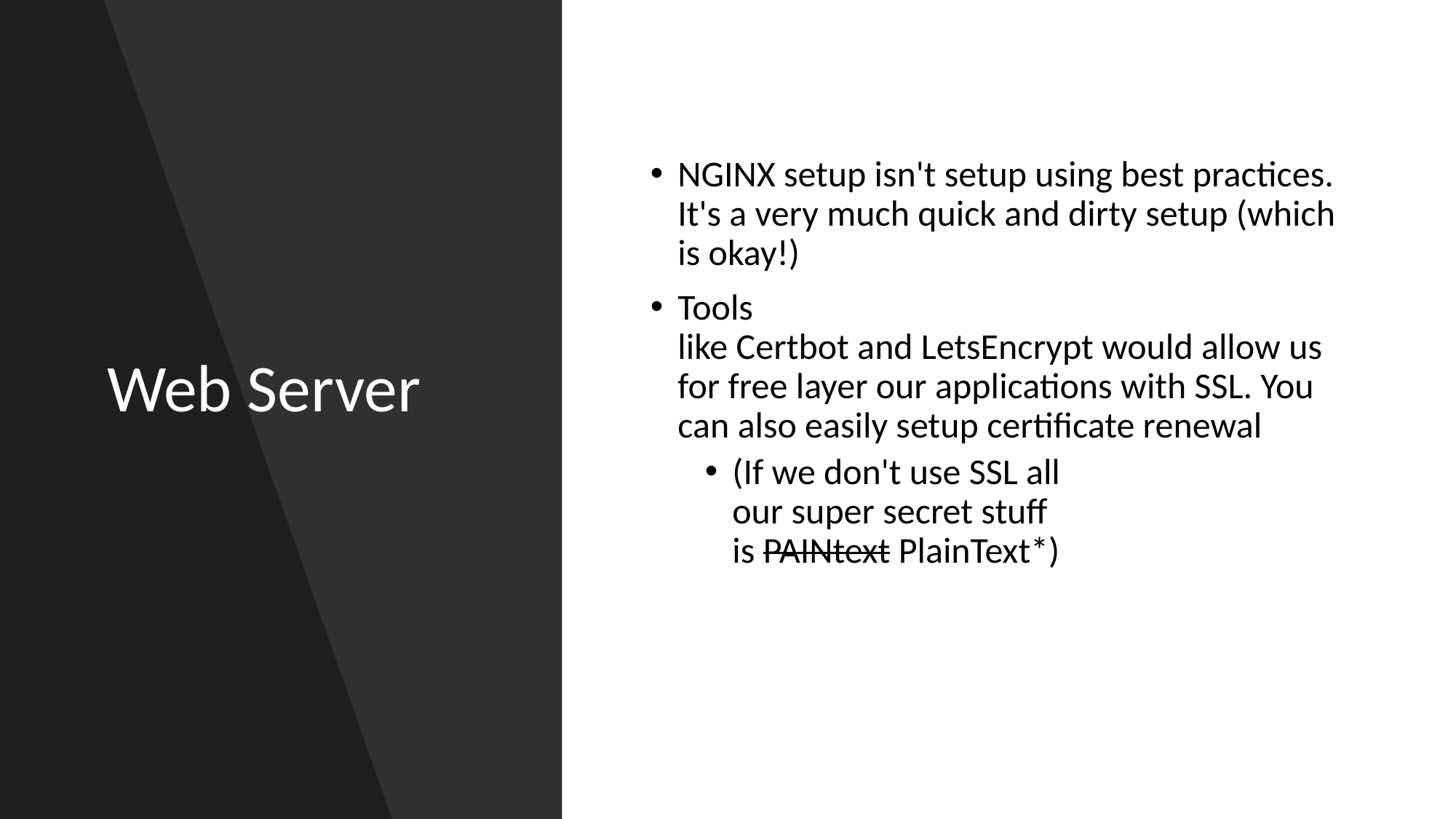

# Web Server
NGINX setup isn't setup using best practices. It's a very much quick and dirty setup (which is okay!)
Tools like Certbot and LetsEncrypt would allow us for free layer our applications with SSL. You can also easily setup certificate renewal
(If we don't use SSL all our super secret stuff is PAINtext PlainText*)